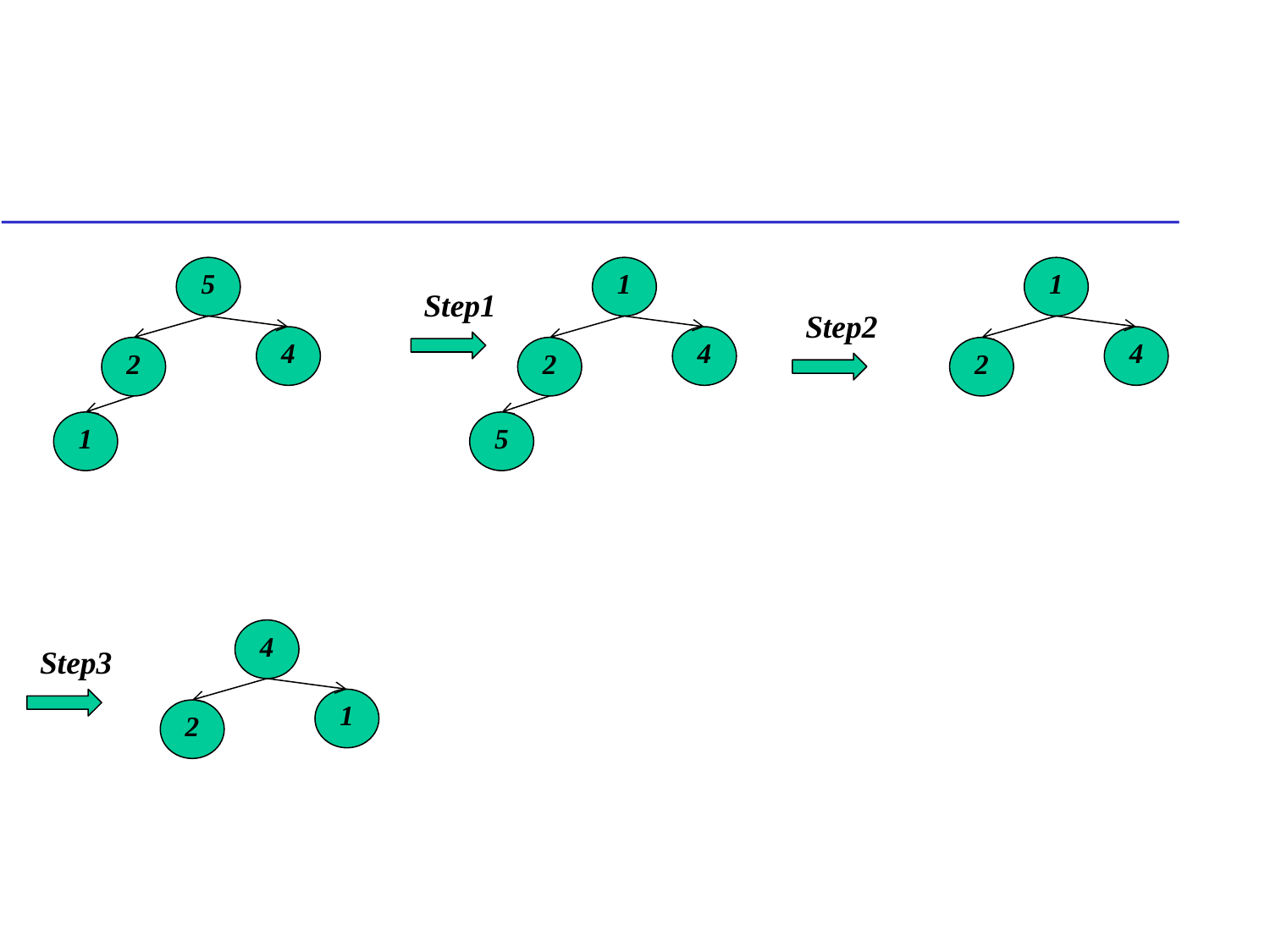

#
5
4
2
1
1
4
2
5
1
4
2
Step1
Step2

4
1
2
Step3